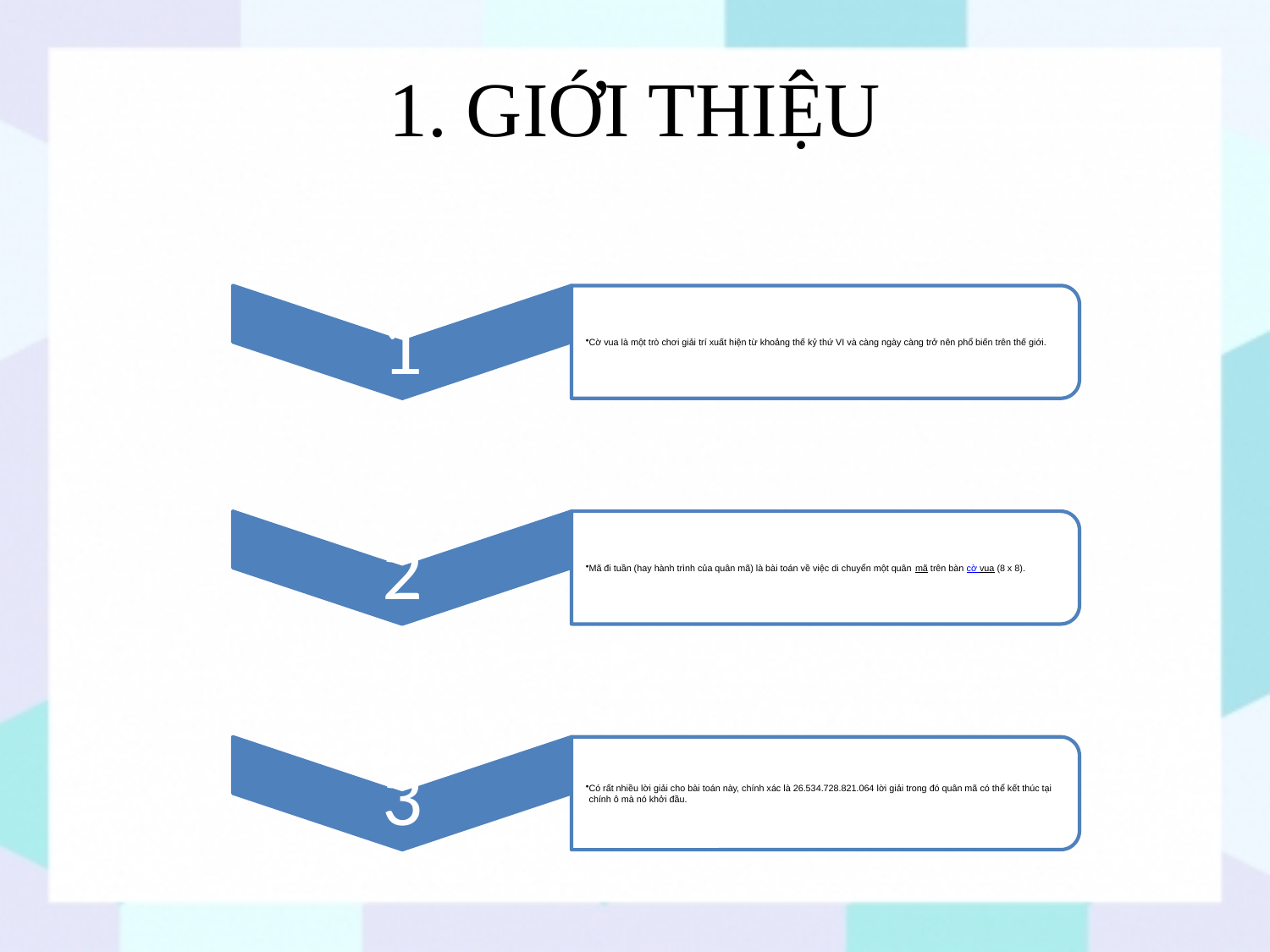

# 1. GIỚI THIỆU

1
Cờ vua là một trò chơi giải trí xuất hiện từ khoảng thế kỷ thứ VI và càng ngày càng trở nên phổ biến trên thế giới.
2
Mã đi tuần (hay hành trình của quân mã) là bài toán về việc di chuyển một quân mã trên bàn cờ vua (8 x 8).
3
Có rất nhiều lời giải cho bài toán này, chính xác là 26.534.728.821.064 lời giải trong đó quân mã có thể kết thúc tại chính ô mà nó khởi đầu.